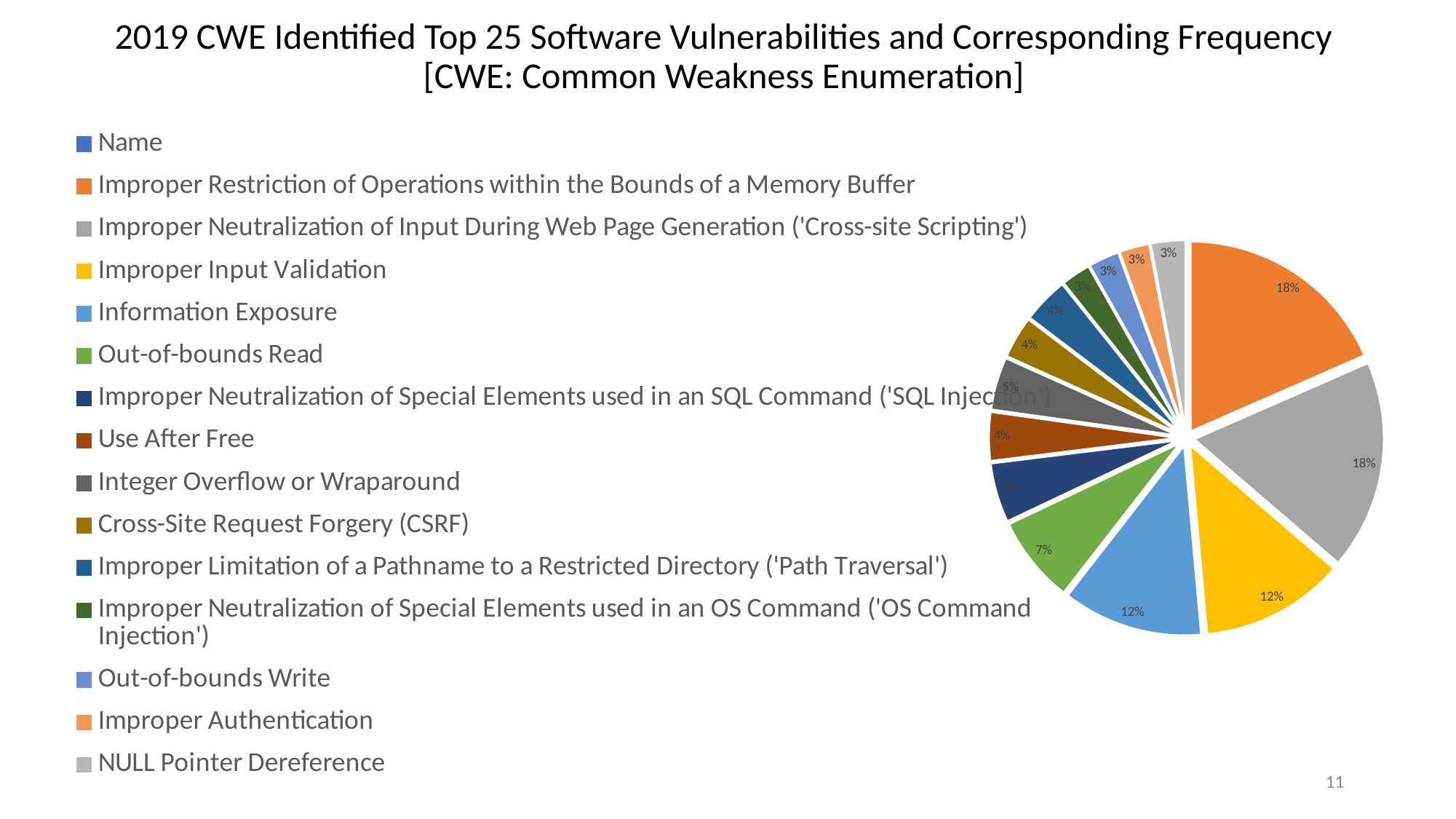

# 2019 CWE Identified Top 25 Software Vulnerabilities and Corresponding Frequency [CWE: Common Weakness Enumeration]

### Chart

| Category |  |
|---|---|
| Name | 0.0 |
| Improper Restriction of Operations within the Bounds of a Memory Buffer | 3545.0 |
| Improper Neutralization of Input During Web Page Generation ('Cross-site Scripting') | 3430.0 |
| Improper Input Validation | 2360.0 |
| Information Exposure | 2300.0 |
| Out-of-bounds Read | 1428.0 |
| Improper Neutralization of Special Elements used in an SQL Command ('SQL Injection') | 977.0 |
| Use After Free | 799.0 |
| Integer Overflow or Wraparound | 867.0 |
| Cross-Site Request Forgery (CSRF) | 693.0 |
| Improper Limitation of a Pathname to a Restricted Directory ('Path Traversal') | 759.0 |
| Improper Neutralization of Special Elements used in an OS Command ('OS Command Injection') | 486.0 |
| Out-of-bounds Write | 510.0 |
| Improper Authentication | 495.0 |
| NULL Pointer Dereference | 572.0 |
11